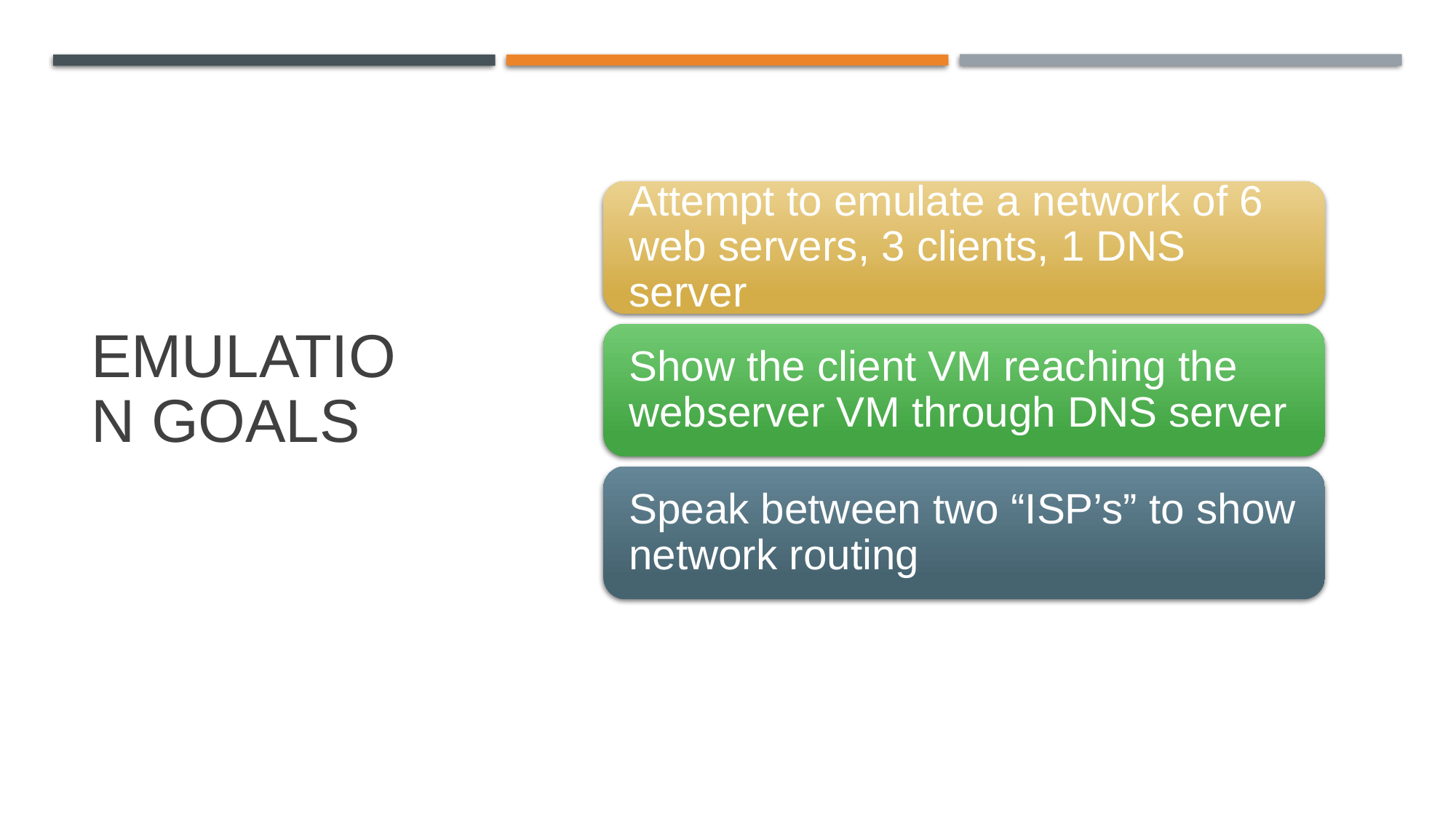

Attempt to emulate a network of 6 web servers, 3 clients, 1 DNS server
Show the client VM reaching the webserver VM through DNS server
Speak between two “ISP’s” to show network routing
# Emulation Goals